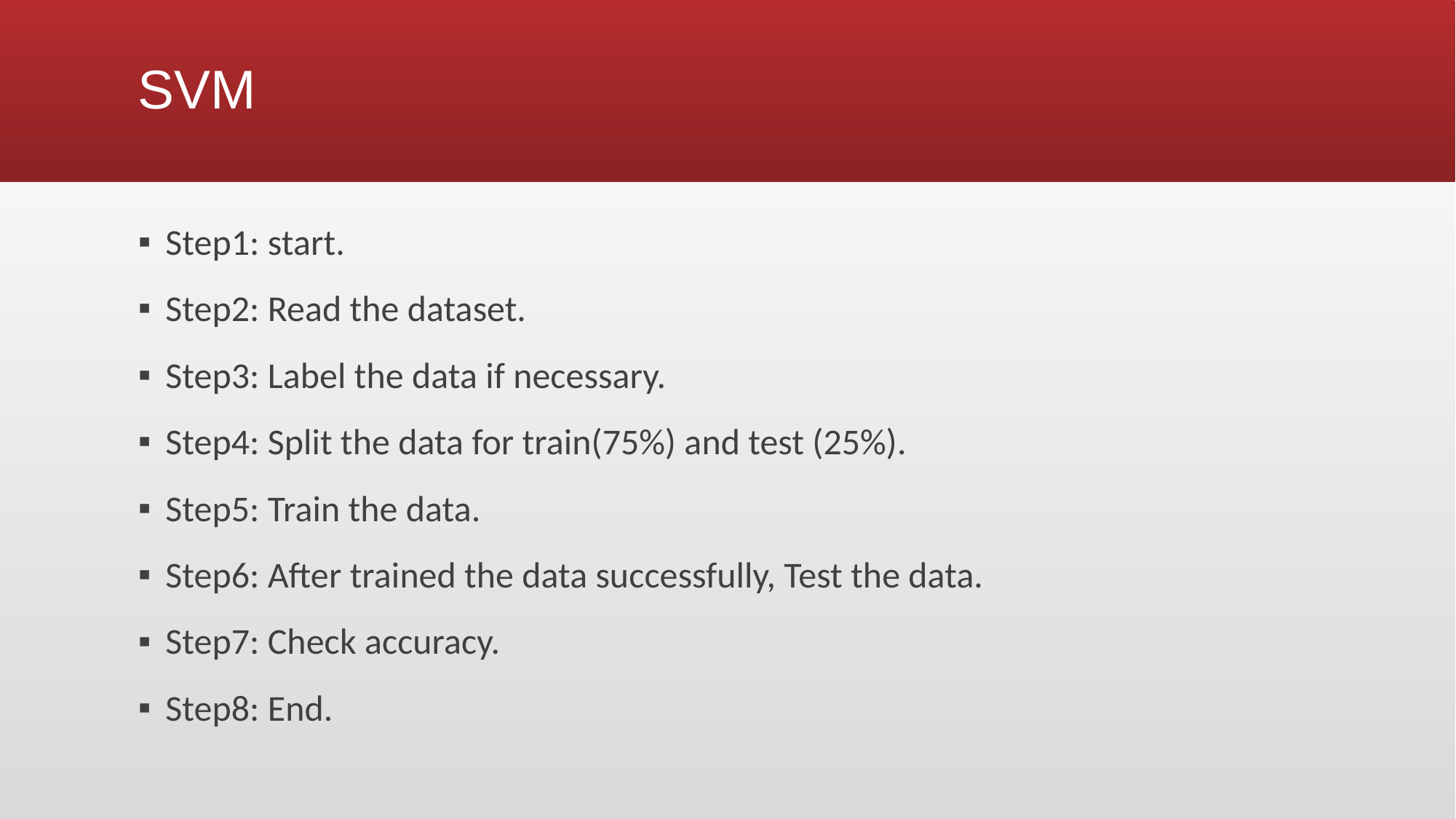

# SVM
Step1: start.
Step2: Read the dataset.
Step3: Label the data if necessary.
Step4: Split the data for train(75%) and test (25%).
Step5: Train the data.
Step6: After trained the data successfully, Test the data.
Step7: Check accuracy.
Step8: End.